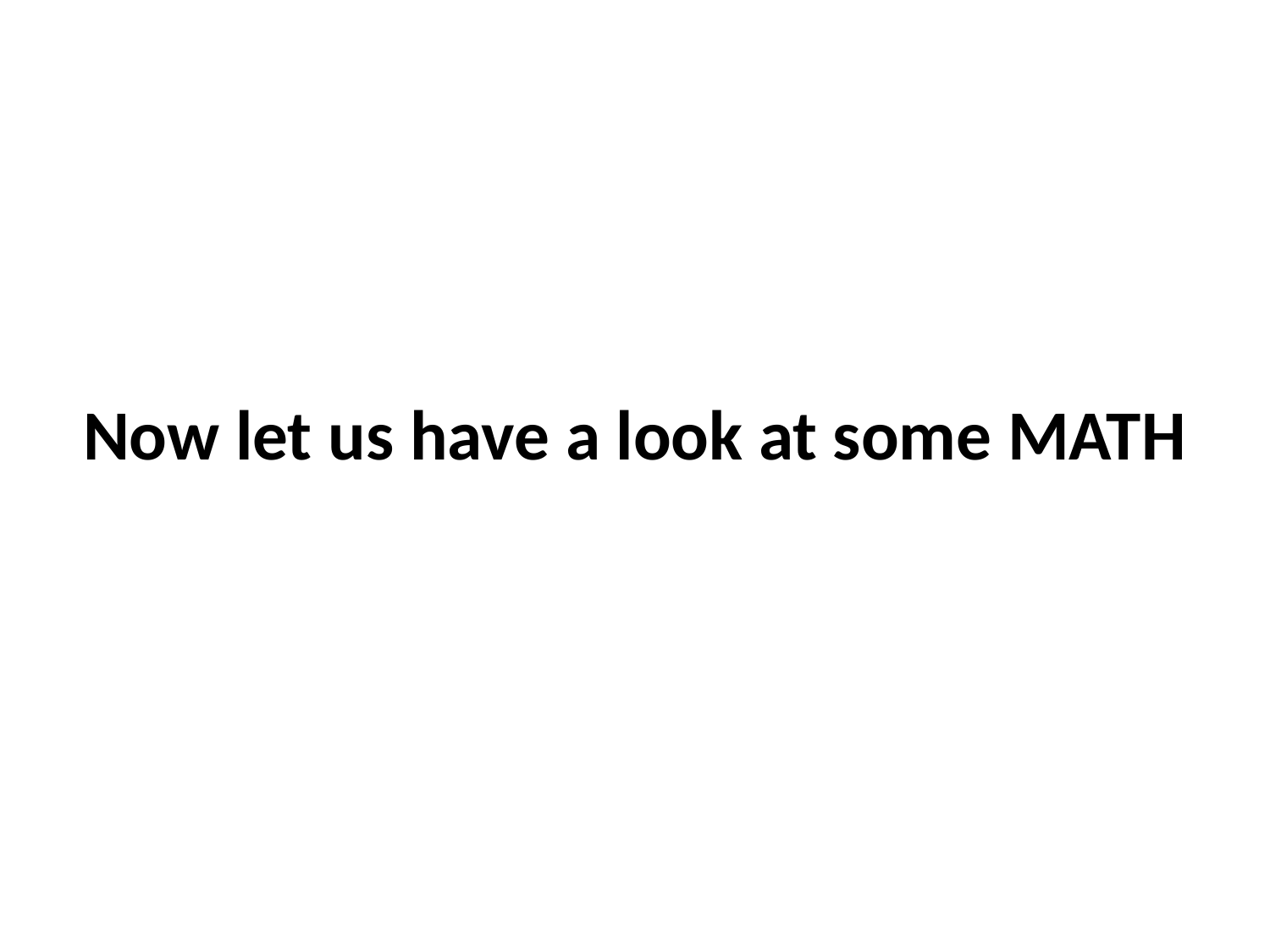

#

Now let us have a look at some MATH